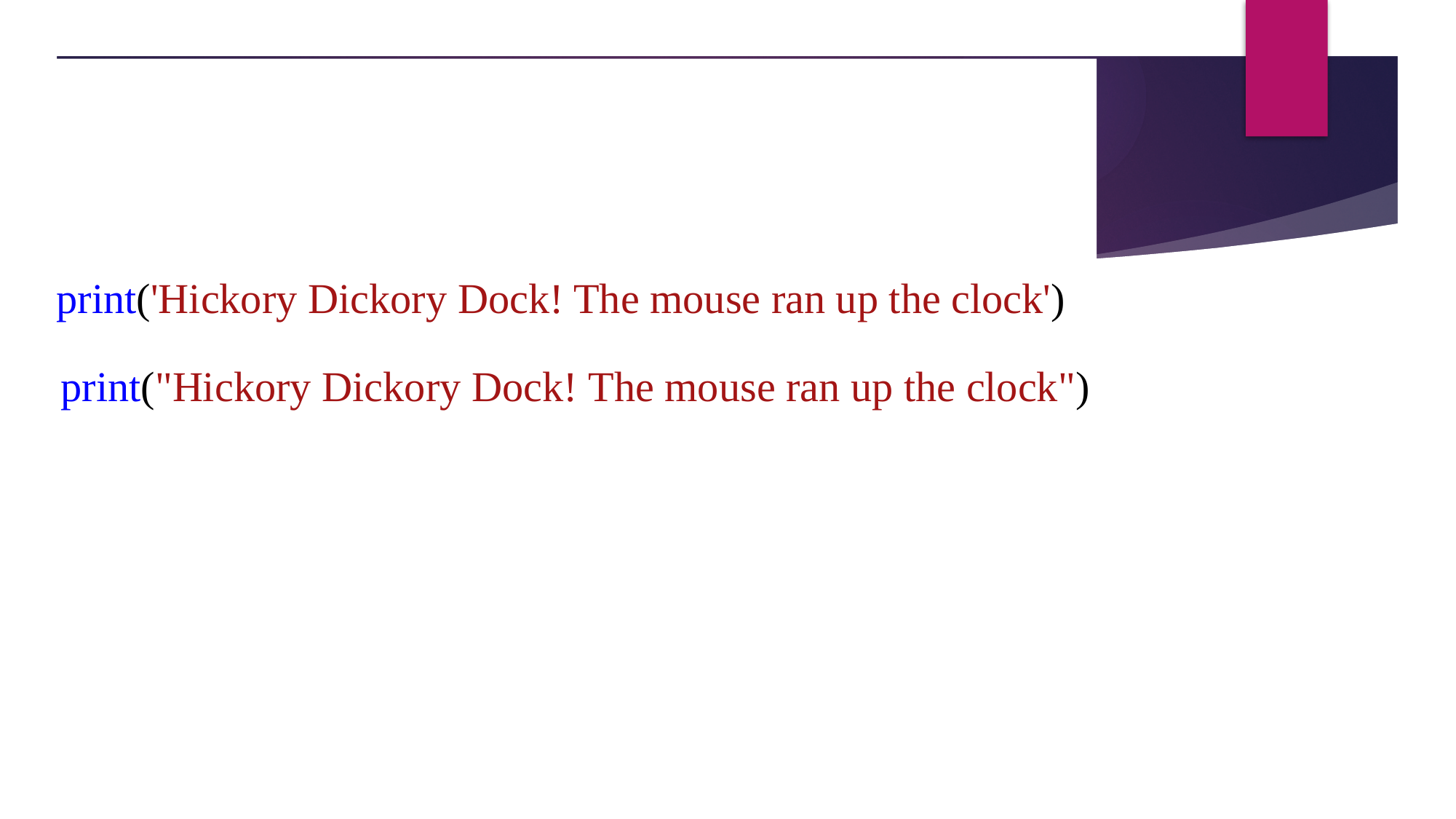

# The print statement is used to display text
print('Hickory Dickory Dock! The mouse ran up the clock')
print("Hickory Dickory Dock! The mouse ran up the clock")